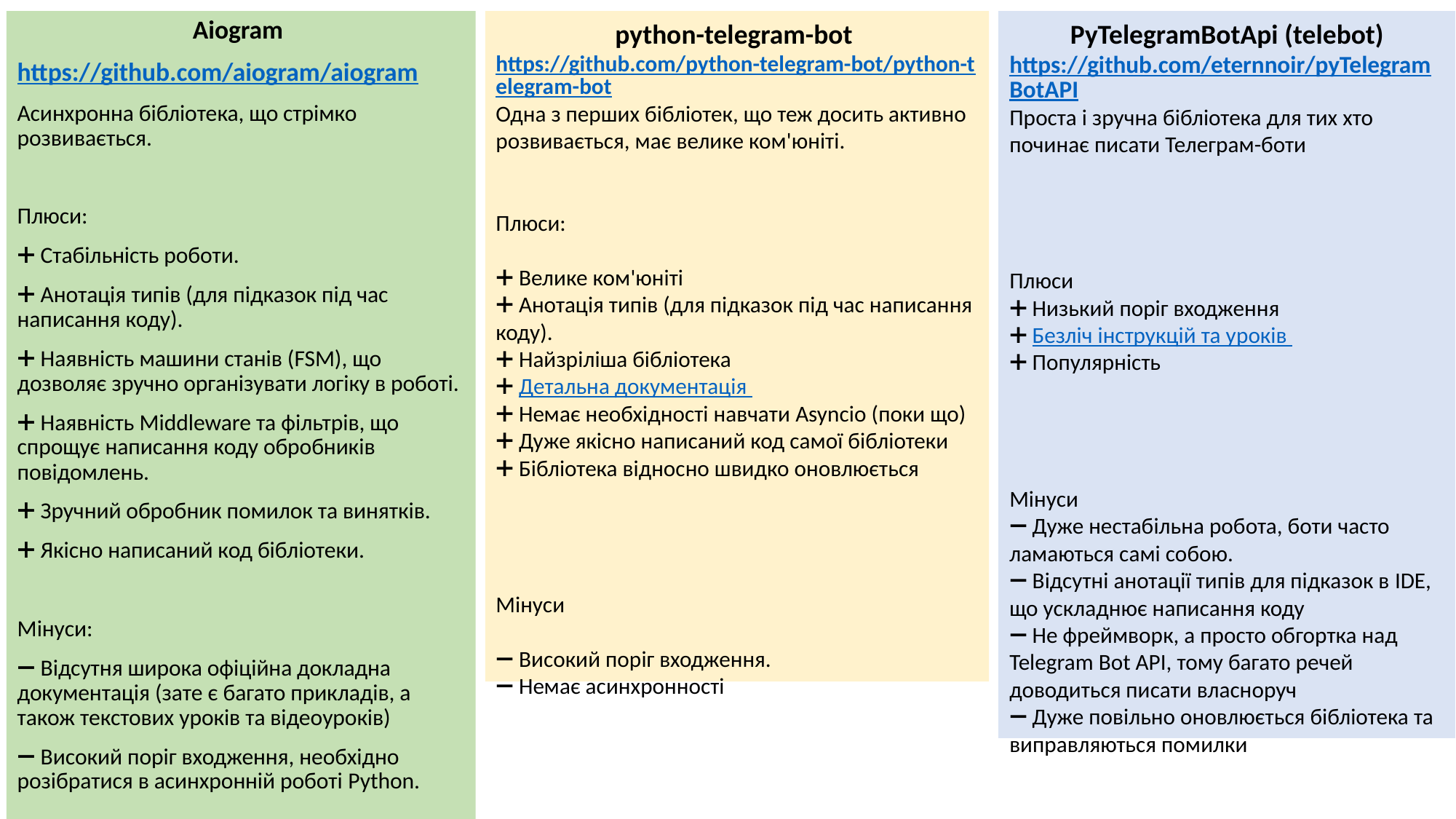

Aiogram
https://github.com/aiogram/aiogram
Асинхронна бібліотека, що стрімко розвивається.

Плюси:
➕ Стабільність роботи.
➕ Анотація типів (для підказок під час написання коду).
➕ Наявність машини станів (FSM), що дозволяє зручно організувати логіку в роботі.
➕ Наявність Middleware та фільтрів, що спрощує написання коду обробників повідомлень.
➕ Зручний обробник помилок та винятків.
➕ Якісно написаний код бібліотеки.

Мінуси:
➖ Відсутня широка офіційна докладна документація (зате є багато прикладів, а також текстових уроків та відеоуроків)
➖ Високий поріг входження, необхідно розібратися в асинхронній роботі Python.
python-telegram-bot
https://github.com/python-telegram-bot/python-telegram-bot
Одна з перших бібліотек, що теж досить активно розвивається, має велике ком'юніті.

Плюси:

➕ Велике ком'юніті
➕ Анотація типів (для підказок під час написання коду).
➕ Найзріліша бібліотека
➕ Детальна документація
➕ Немає необхідності навчати Asyncio (поки що)
➕ Дуже якісно написаний код самої бібліотеки
➕ Бібліотека відносно швидко оновлюється

Мінуси

➖ Високий поріг входження.
➖ Немає асинхронності
PyTelegramBotApi (telebot)
https://github.com/eternnoir/pyTelegramBotAPI
Проста і зручна бібліотека для тих хто починає писати Телеграм-боти

Плюси
➕ Низький поріг входження
➕ Безліч інструкцій та уроків
➕ Популярність

Мінуси
➖ Дуже нестабільна робота, боти часто ламаються самі собою.
➖ Відсутні анотації типів для підказок в IDE, що ускладнює написання коду
➖ Не фреймворк, а просто обгортка над Telegram Bot API, тому багато речей доводиться писати власноруч
➖ Дуже повільно оновлюється бібліотека та виправляються помилки